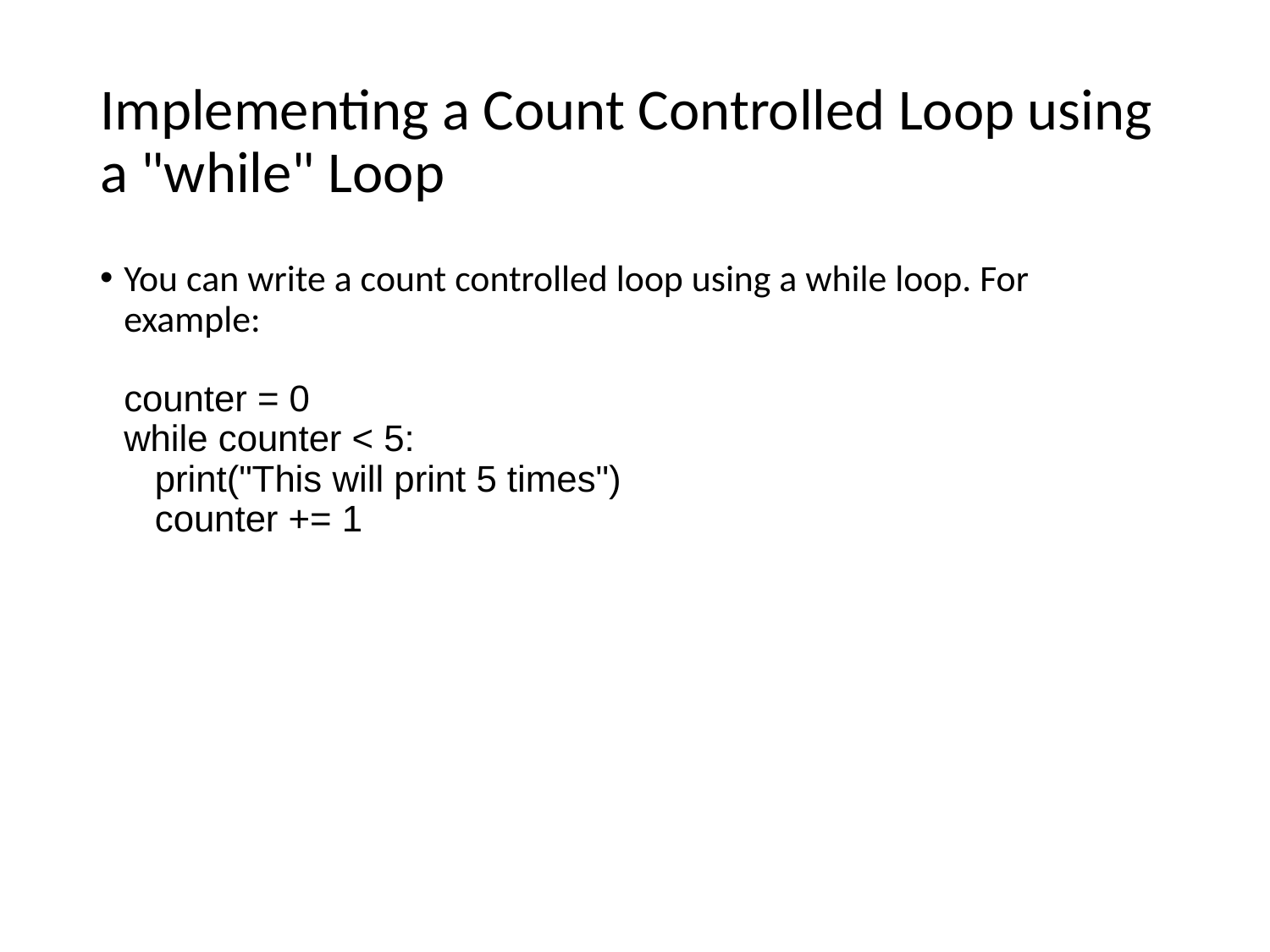

# Implementing a Count Controlled Loop using a "while" Loop
You can write a count controlled loop using a while loop. For example:
counter = 0
while counter < 5:
   print("This will print 5 times")
   counter += 1